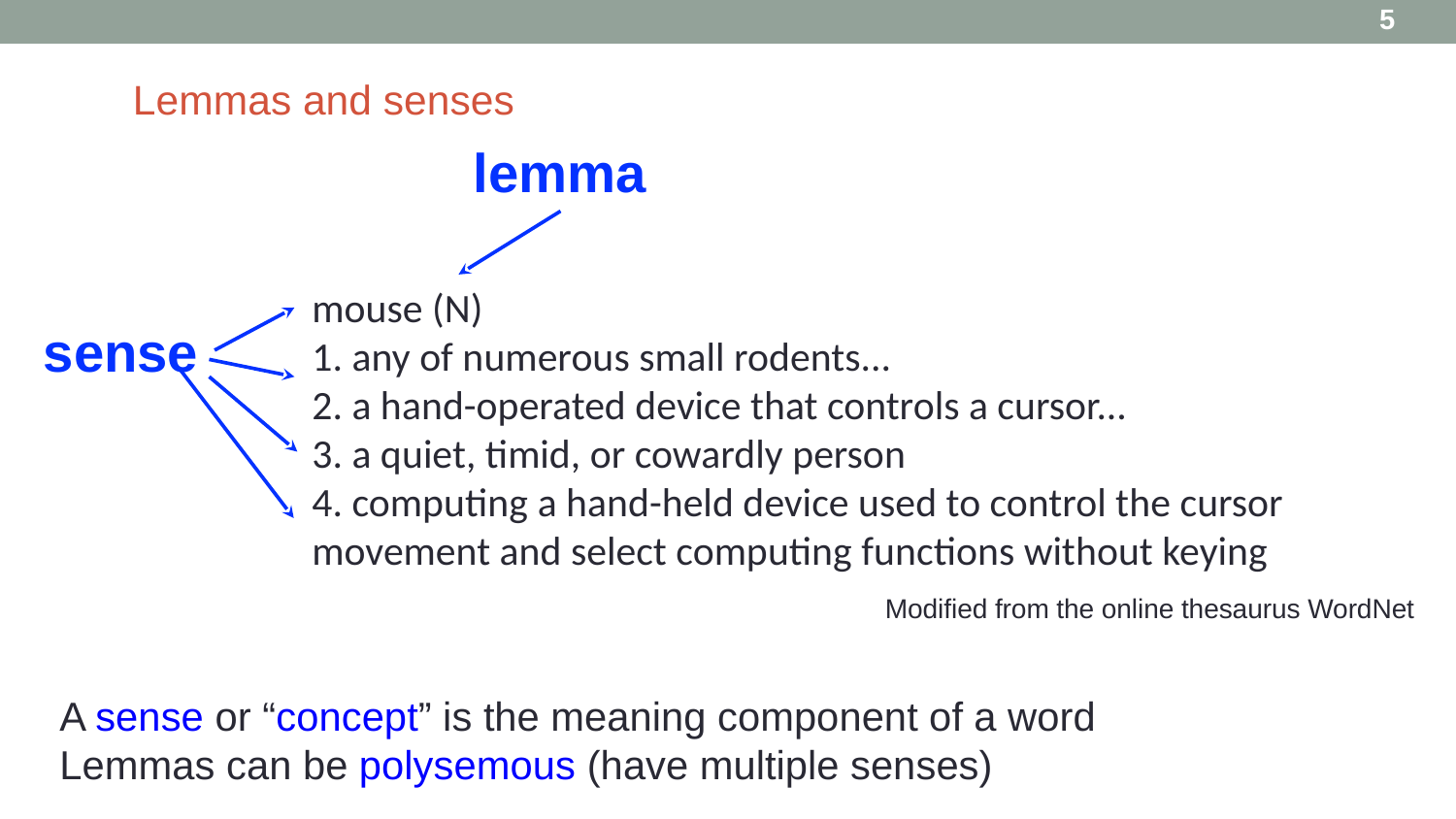

5
# Lemmas and senses
lemma
mouse (N)
1. any of numerous small rodents...
2. a hand-operated device that controls a cursor...
3. a quiet, timid, or cowardly person
4. computing a hand-held device used to control the cursor movement and select computing functions without keying

sense
Modified from the online thesaurus WordNet
A sense or “concept” is the meaning component of a word
Lemmas can be polysemous (have multiple senses)